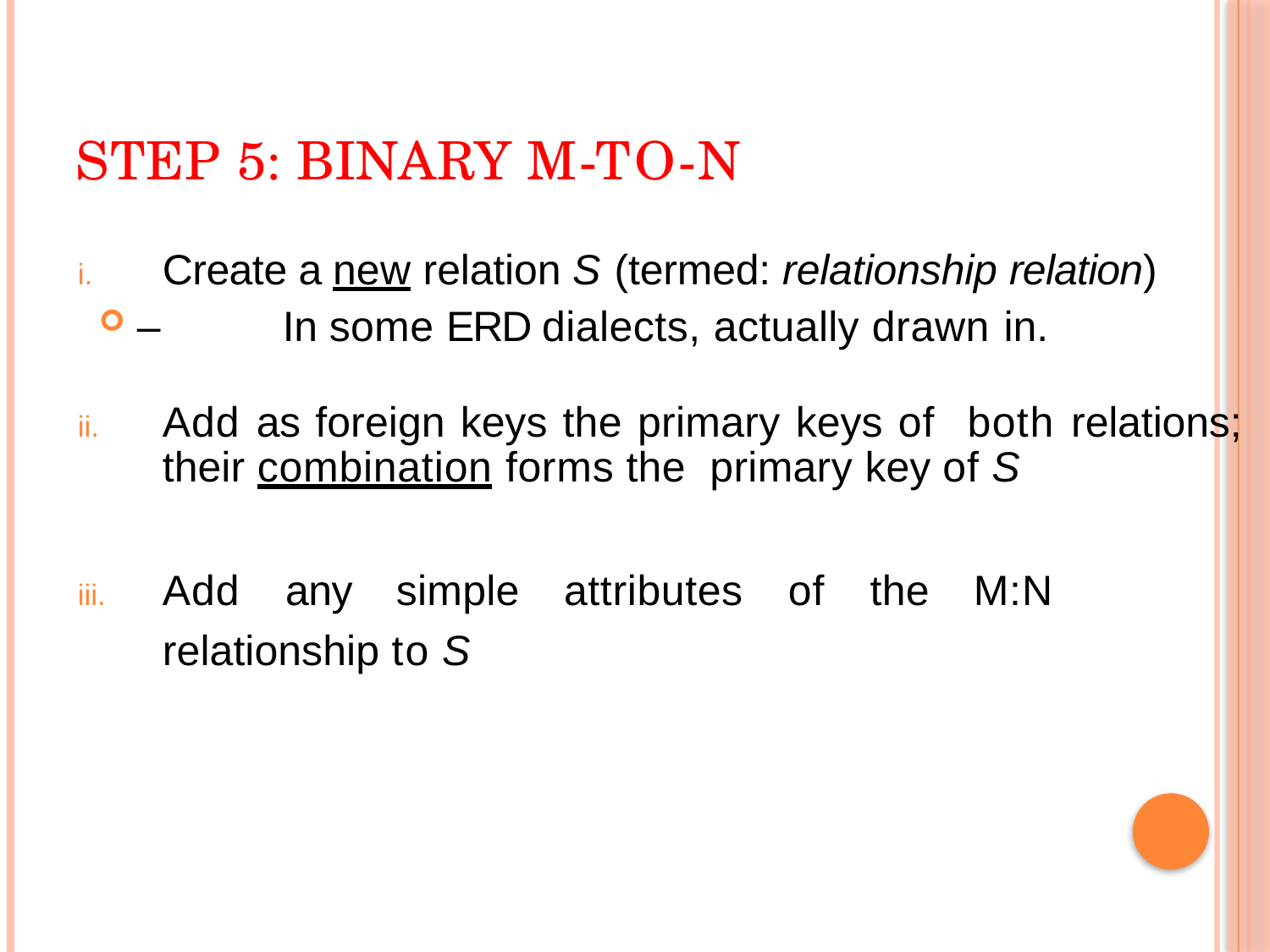

# Step 5: Binary M-to-N
Create a new relation S (termed: relationship relation)
–	In some ERD dialects, actually drawn in.

Add as foreign keys the primary keys of  both relations; their combination forms the  primary key of S

Add any simple attributes of the M:N  relationship to S